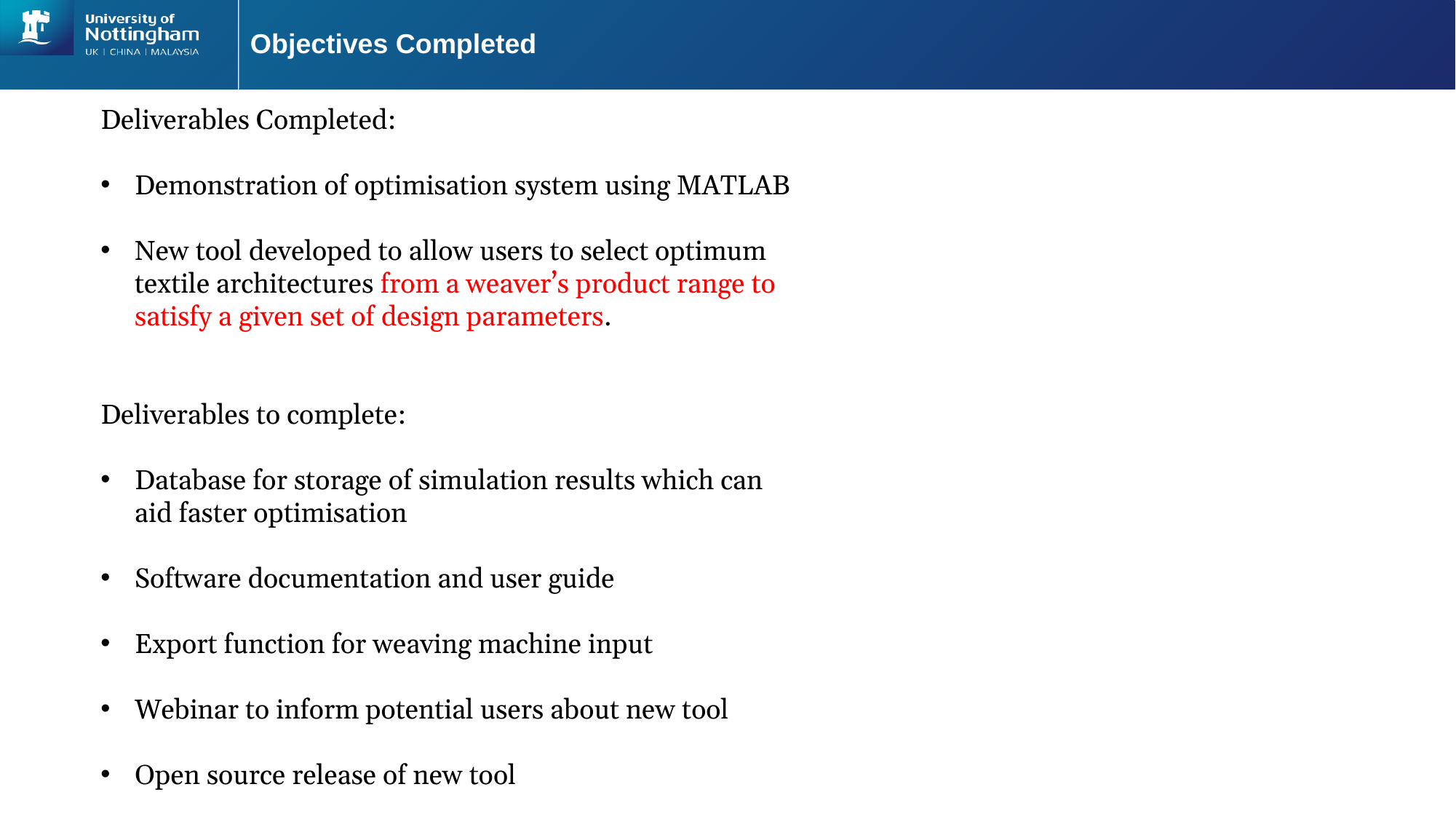

# Objectives Completed
Deliverables Completed:

Demonstration of optimisation system using MATLAB

New tool developed to allow users to select optimum textile architectures from a weaver’s product range to satisfy a given set of design parameters.

Deliverables to complete:

Database for storage of simulation results which can aid faster optimisation

Software documentation and user guide

Export function for weaving machine input

Webinar to inform potential users about new tool

Open source release of new tool